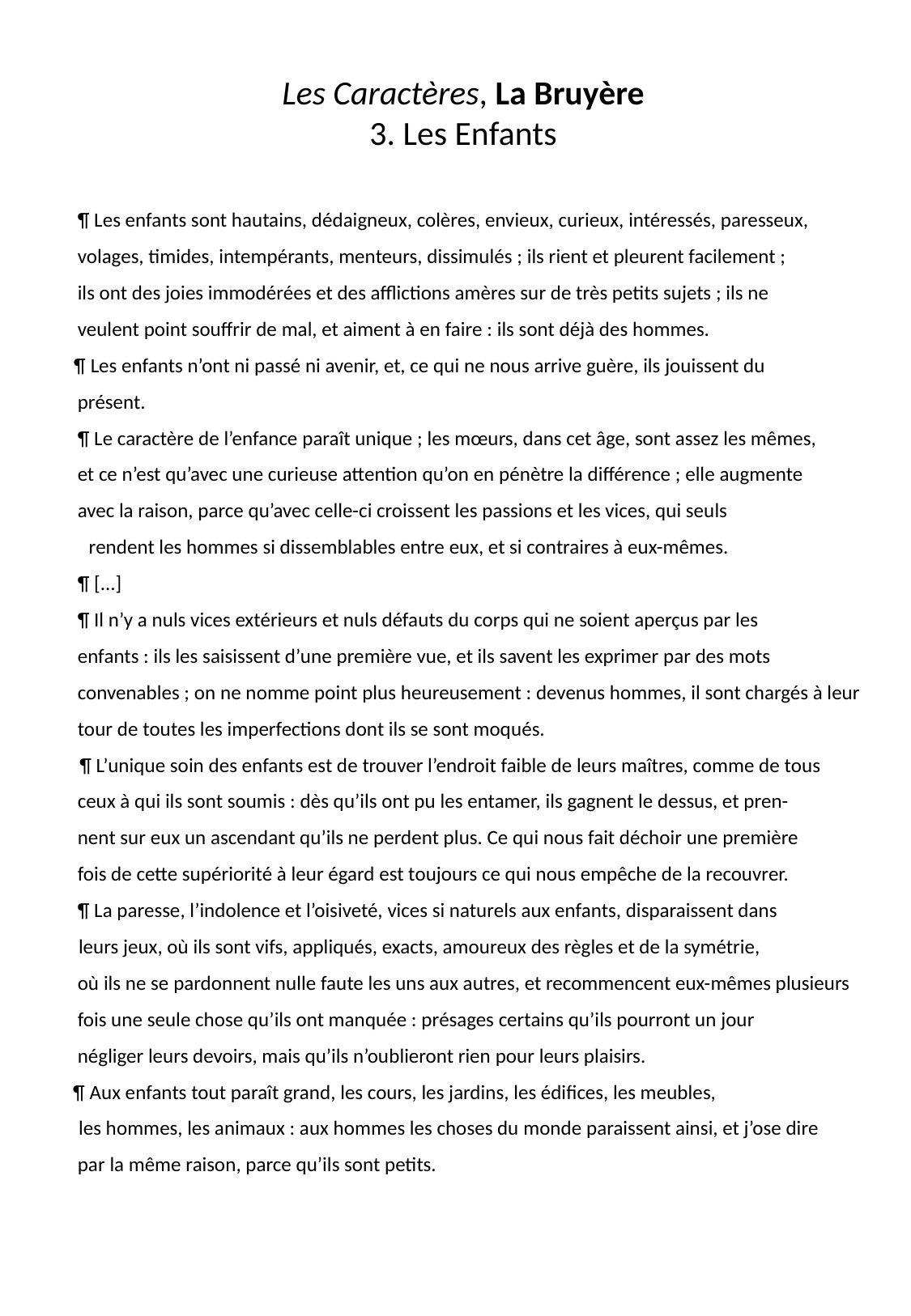

Les Caractères, La Bruyère
3. Les Enfants
    ¶ Les enfants sont hautains, dédaigneux, colères, envieux, curieux, intéressés, paresseux,
    volages, timides, intempérants, menteurs, dissimulés ; ils rient et pleurent facilement ;
    ils ont des joies immodérées et des afflictions amères sur de très petits sujets ; ils ne
    veulent point souffrir de mal, et aiment à en faire : ils sont déjà des hommes.
5 ¶ Les enfants n’ont ni passé ni avenir, et, ce qui ne nous arrive guère, ils jouissent du
    présent.
    ¶ Le caractère de l’enfance paraît unique ; les mœurs, dans cet âge, sont assez les mêmes,
    et ce n’est qu’avec une curieuse attention qu’on en pénètre la différence ; elle augmente
    avec la raison, parce qu’avec celle-ci croissent les passions et les vices, qui seuls
10  rendent les hommes si dissemblables entre eux, et si contraires à eux-mêmes.
    ¶ [...]
    ¶ Il n’y a nuls vices extérieurs et nuls défauts du corps qui ne soient aperçus par les
    enfants : ils les saisissent d’une première vue, et ils savent les exprimer par des mots
    convenables ; on ne nomme point plus heureusement : devenus hommes, il sont chargés à leur
    tour de toutes les imperfections dont ils se sont moqués.
15¶ L’unique soin des enfants est de trouver l’endroit faible de leurs maîtres, comme de tous
    ceux à qui ils sont soumis : dès qu’ils ont pu les entamer, ils gagnent le dessus, et pren-
    nent sur eux un ascendant qu’ils ne perdent plus. Ce qui nous fait déchoir une première
    fois de cette supériorité à leur égard est toujours ce qui nous empêche de la recouvrer.
    ¶ La paresse, l’indolence et l’oisiveté, vices si naturels aux enfants, disparaissent dans
2  leurs jeux, où ils sont vifs, appliqués, exacts, amoureux des règles et de la symétrie,
    où ils ne se pardonnent nulle faute les uns aux autres, et recommencent eux-mêmes plusieurs
    fois une seule chose qu’ils ont manquée : présages certains qu’ils pourront un jour
    négliger leurs devoirs, mais qu’ils n’oublieront rien pour leurs plaisirs.
   ¶ Aux enfants tout paraît grand, les cours, les jardins, les édifices, les meubles,
2  les hommes, les animaux : aux hommes les choses du monde paraissent ainsi, et j’ose dire
    par la même raison, parce qu’ils sont petits.